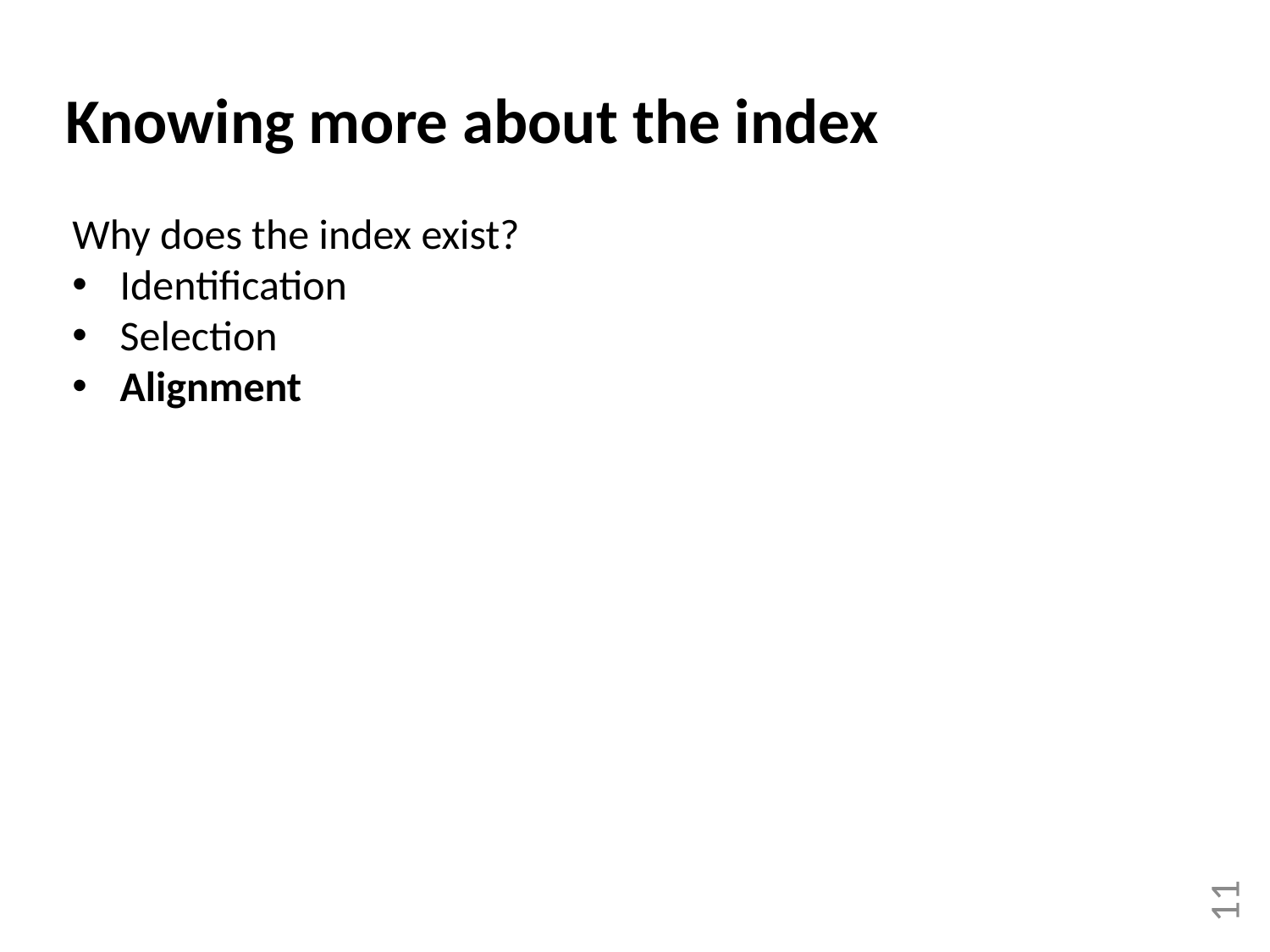

Knowing more about the index
Why does the index exist?
Identification
Selection
Alignment
11